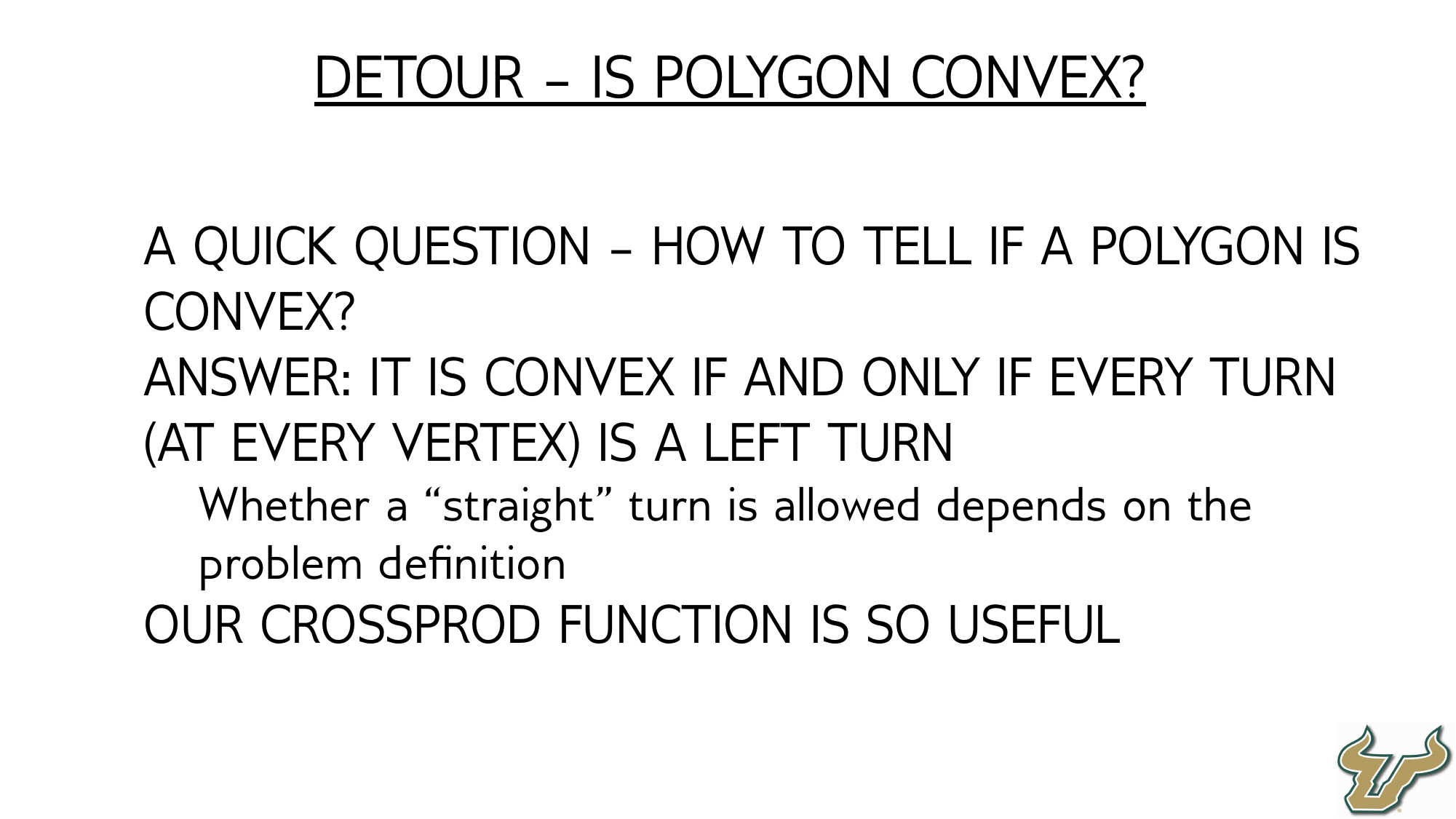

21
Detour – Is polygon convex?
A quick question – how to tell if a polygon is convex?
Answer: It is convex if and only if every turn (at every vertex) is a left turn
Whether a “straight” turn is allowed depends on the problem definition
Our crossProd function is so useful